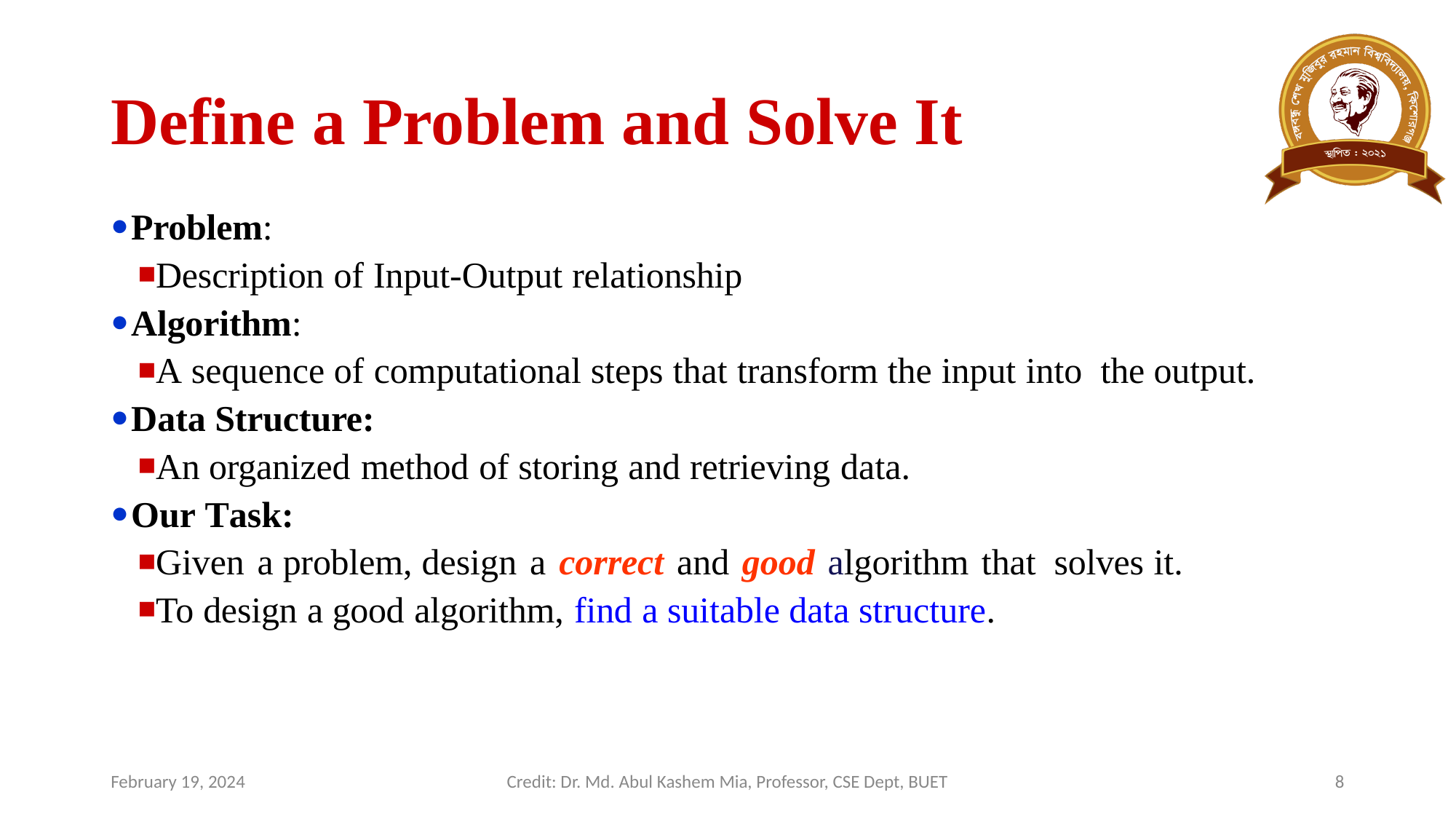

# Define a Problem and Solve It
Problem:
Description of Input-Output relationship
Algorithm:
A sequence of computational steps that transform the input into  the output.
Data Structure:
An organized method of storing and retrieving data.
Our Task:
Given a problem, design a correct and good algorithm that  solves it.
To design a good algorithm, find a suitable data structure.
February 19, 2024
Credit: Dr. Md. Abul Kashem Mia, Professor, CSE Dept, BUET
8